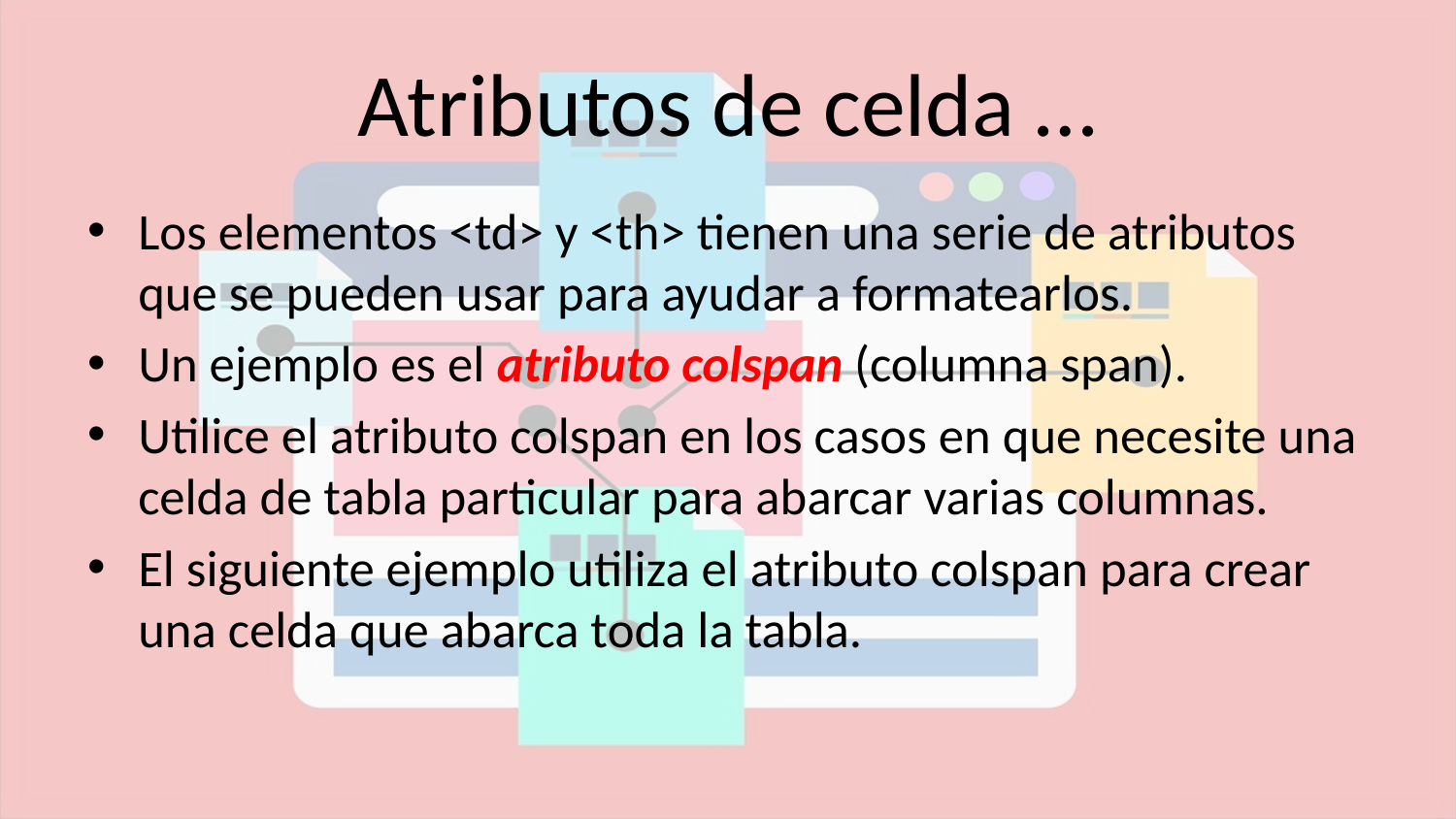

# Atributos de celda …
Los elementos <td> y <th> tienen una serie de atributos que se pueden usar para ayudar a formatearlos.
Un ejemplo es el atributo colspan (columna span).
Utilice el atributo colspan en los casos en que necesite una celda de tabla particular para abarcar varias columnas.
El siguiente ejemplo utiliza el atributo colspan para crear una celda que abarca toda la tabla.